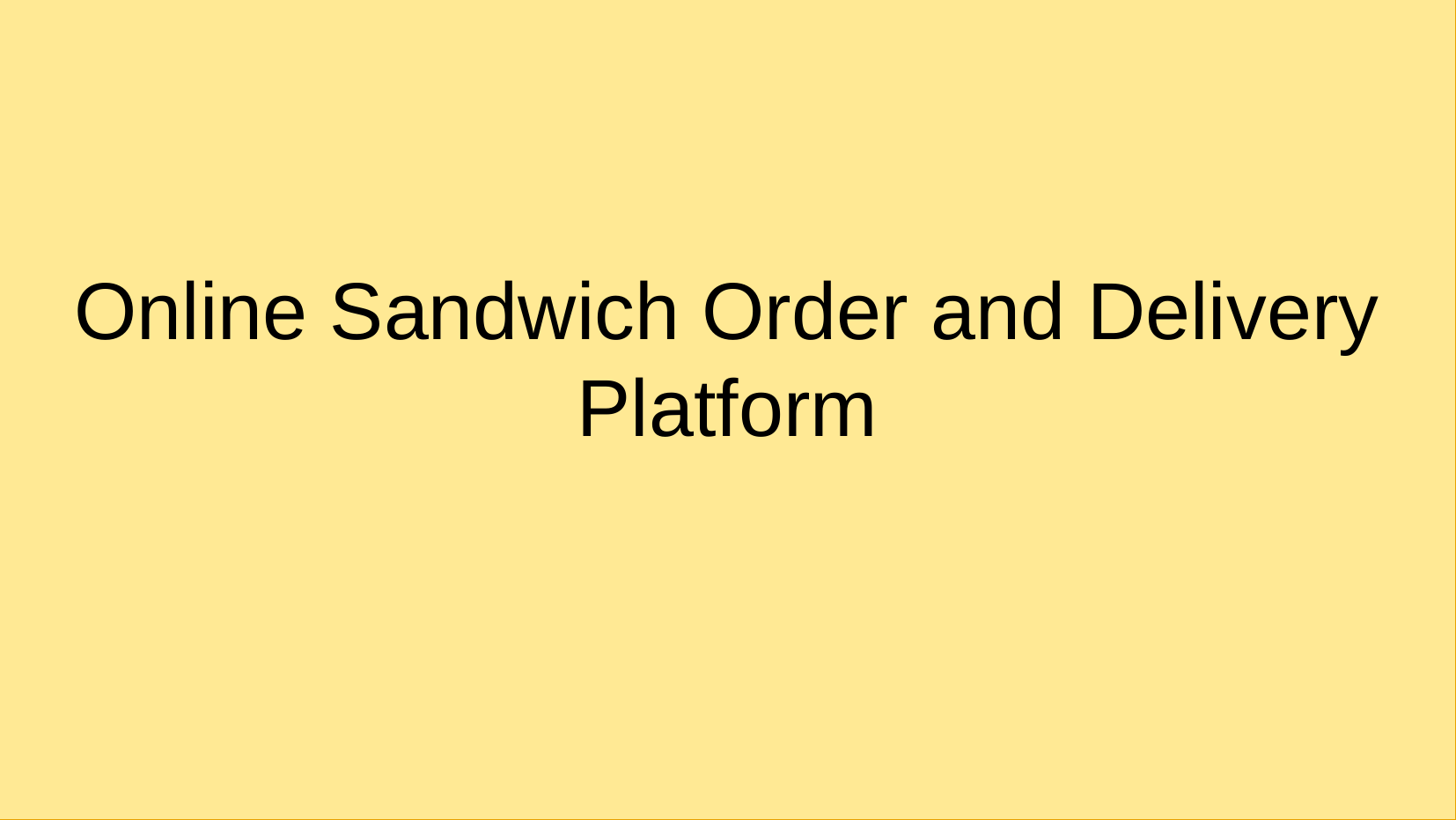

# Online Sandwich Order and Delivery Platform